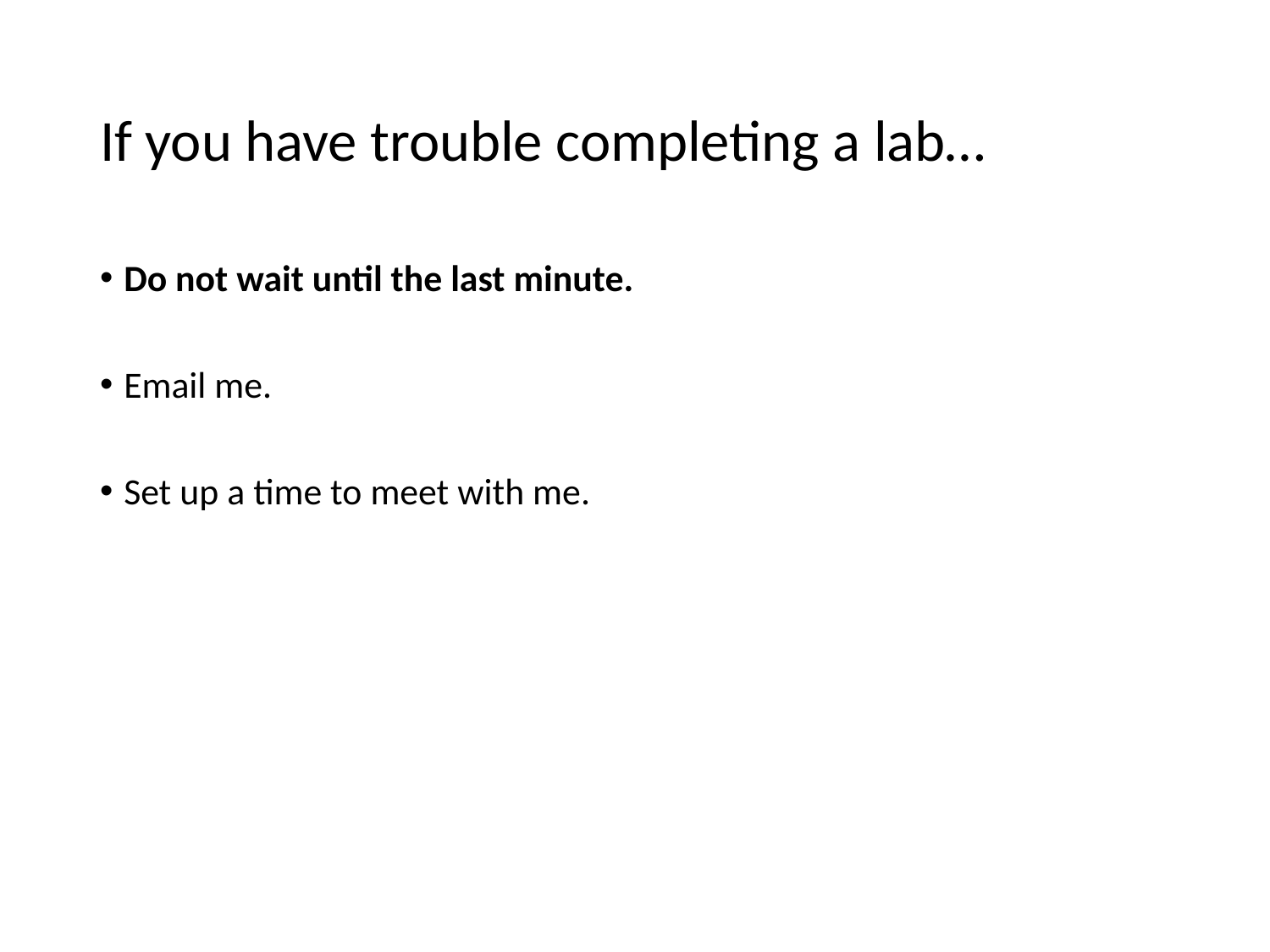

# If you have trouble completing a lab…
Do not wait until the last minute.

Email me.

Set up a time to meet with me.